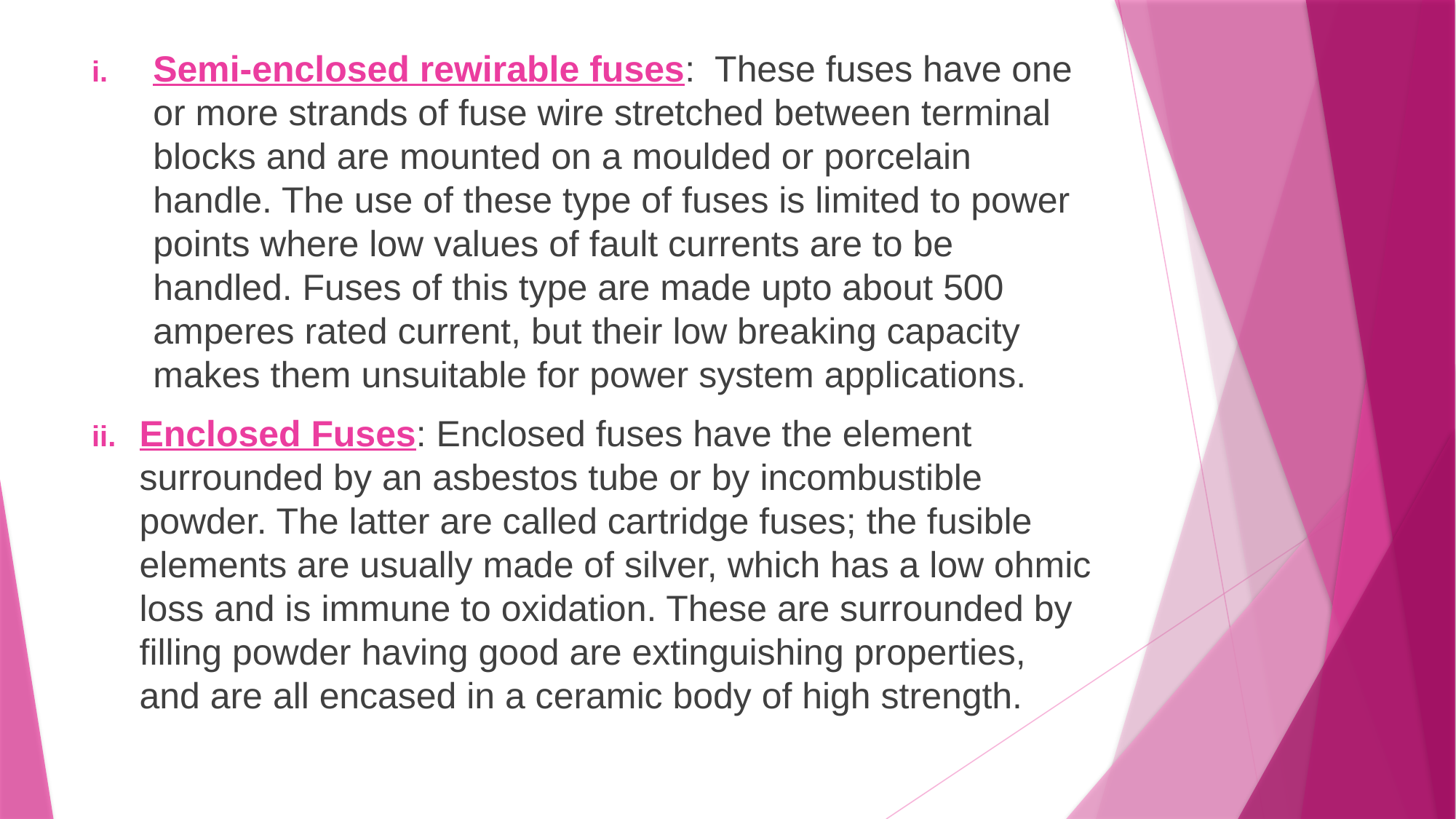

Semi-enclosed rewirable fuses:  These fuses have one or more strands of fuse wire stretched between terminal blocks and are mounted on a moulded or porcelain handle. The use of these type of fuses is limited to power points where low values of fault currents are to be handled. Fuses of this type are made upto about 500 amperes rated current, but their low breaking capacity makes them unsuitable for power system applications.
Enclosed Fuses: Enclosed fuses have the element surrounded by an asbestos tube or by incombustible powder. The latter are called cartridge fuses; the fusible elements are usually made of silver, which has a low ohmic loss and is immune to oxidation. These are surrounded by filling powder having good are extinguishing properties, and are all encased in a ceramic body of high strength.